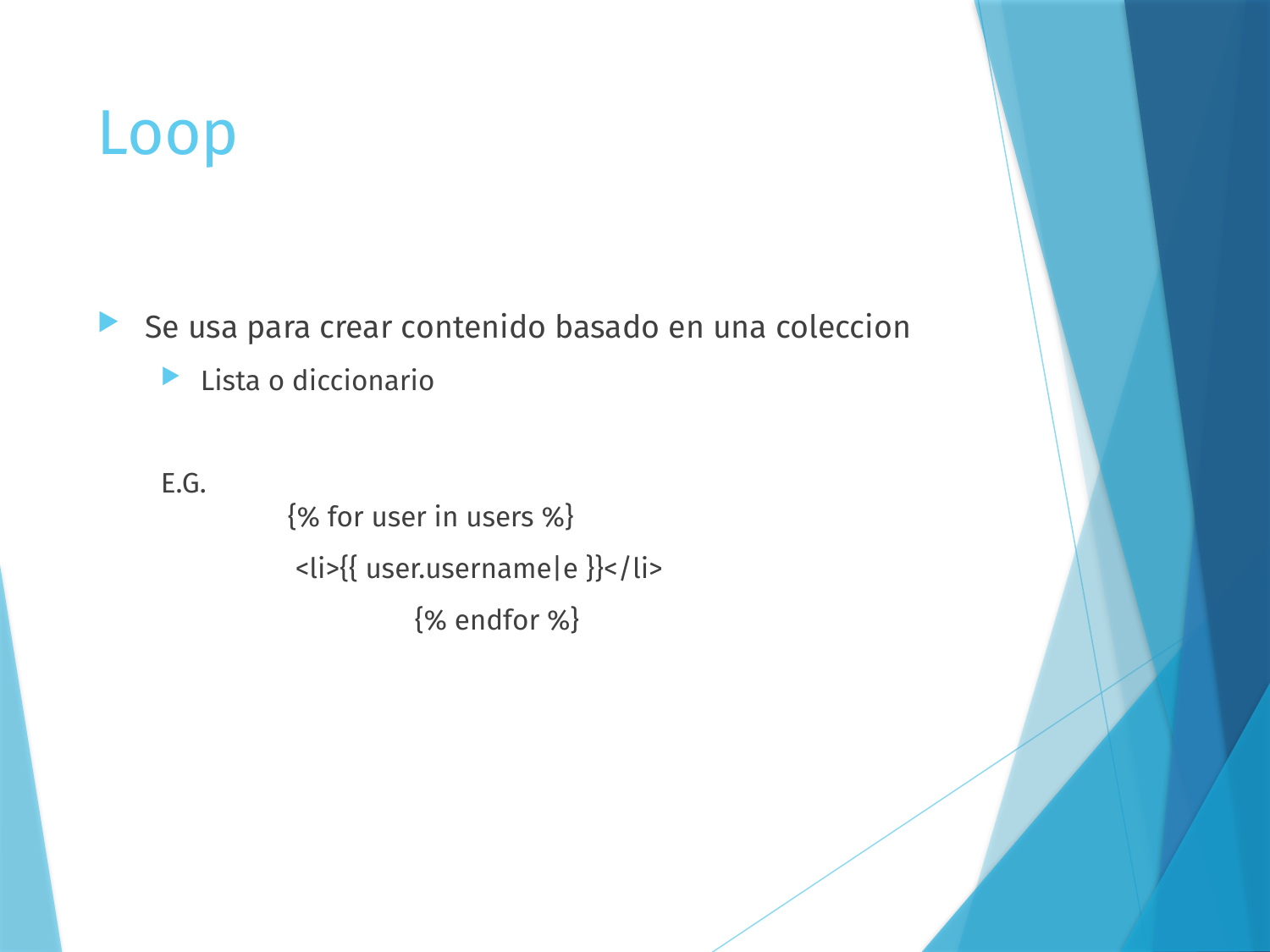

# Loop
Se usa para crear contenido basado en una coleccion
Lista o diccionario

E.G.
	{% for user in users %}
 	 <li>{{ user.username|e }}</li>
		{% endfor %}